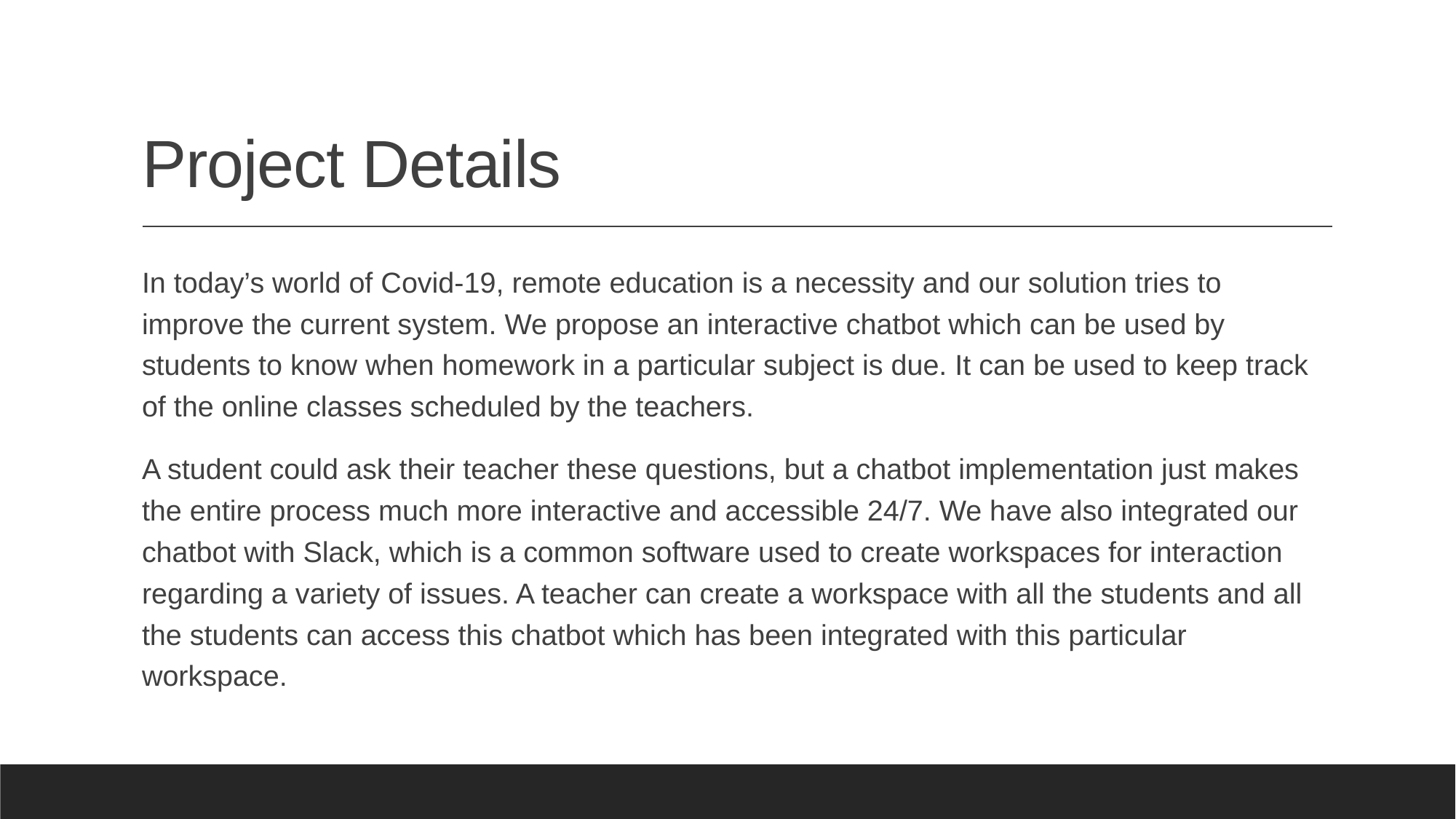

# Project Details
In today’s world of Covid-19, remote education is a necessity and our solution tries to improve the current system. We propose an interactive chatbot which can be used by students to know when homework in a particular subject is due. It can be used to keep track of the online classes scheduled by the teachers.
A student could ask their teacher these questions, but a chatbot implementation just makes the entire process much more interactive and accessible 24/7. We have also integrated our chatbot with Slack, which is a common software used to create workspaces for interaction regarding a variety of issues. A teacher can create a workspace with all the students and all the students can access this chatbot which has been integrated with this particular workspace.